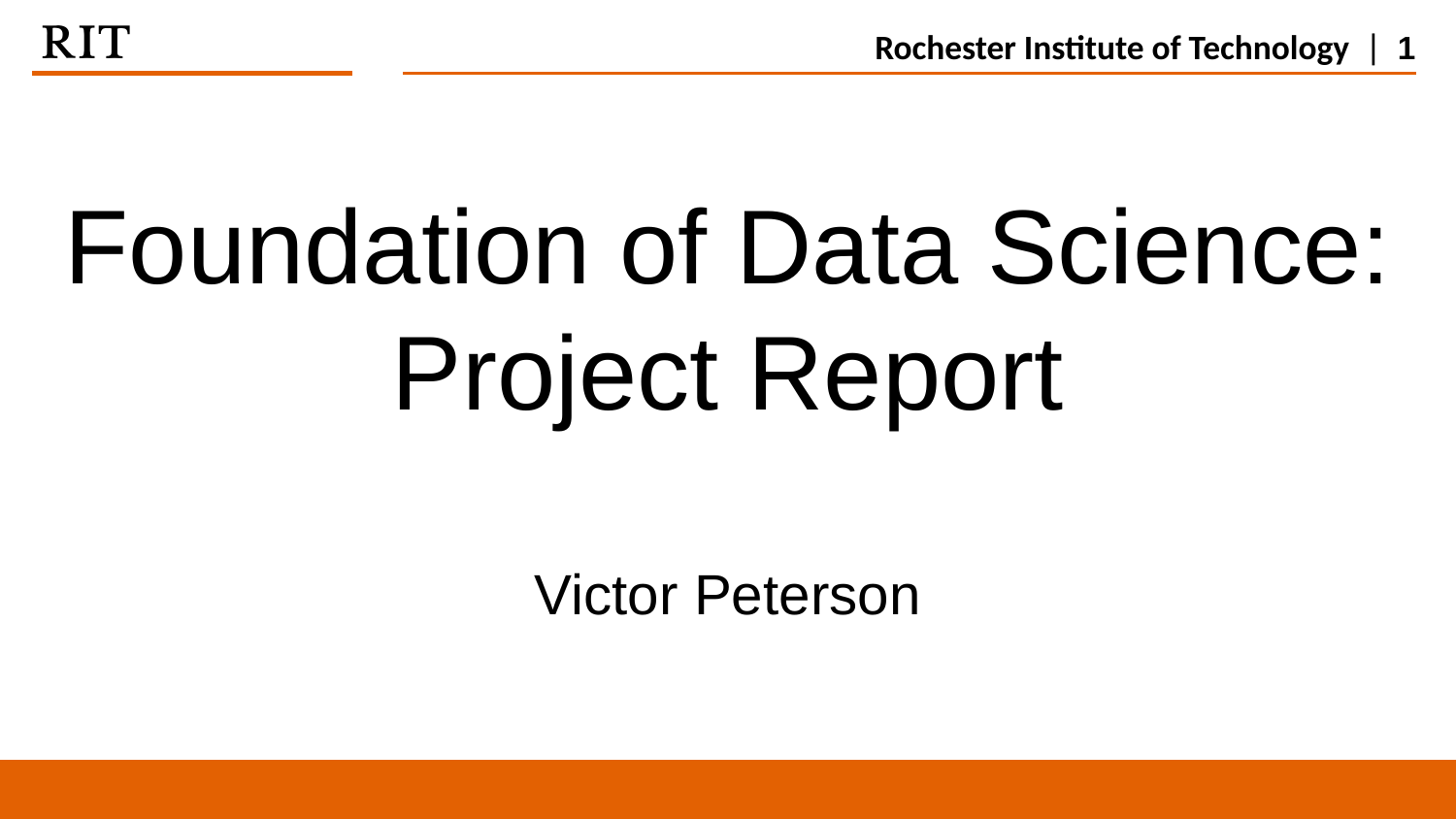

# Foundation of Data Science: Project Report
Victor Peterson